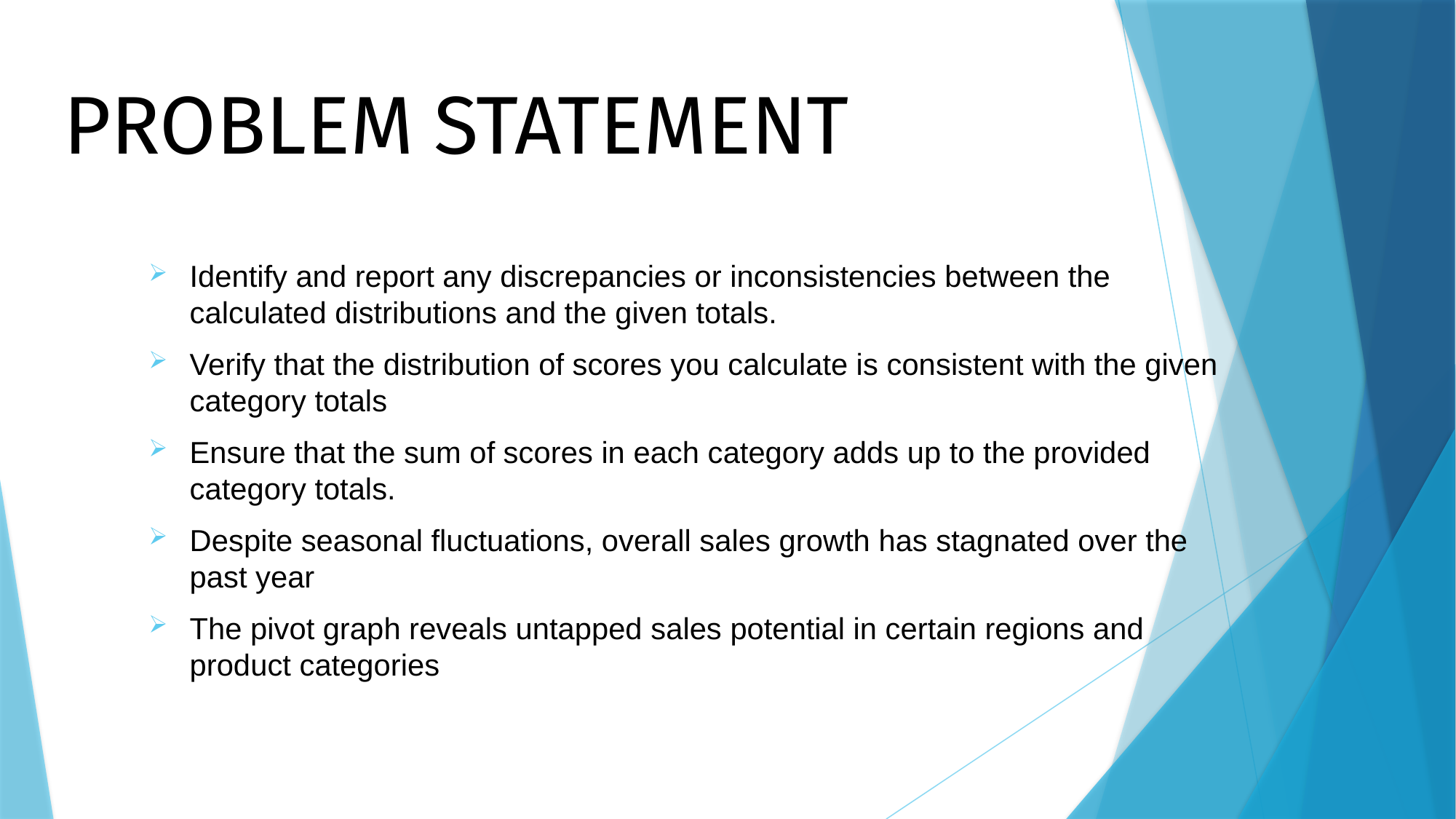

# PROBLEM STATEMENT
Identify and report any discrepancies or inconsistencies between the calculated distributions and the given totals.
Verify that the distribution of scores you calculate is consistent with the given category totals
Ensure that the sum of scores in each category adds up to the provided category totals.
Despite seasonal fluctuations, overall sales growth has stagnated over the past year
The pivot graph reveals untapped sales potential in certain regions and product categories